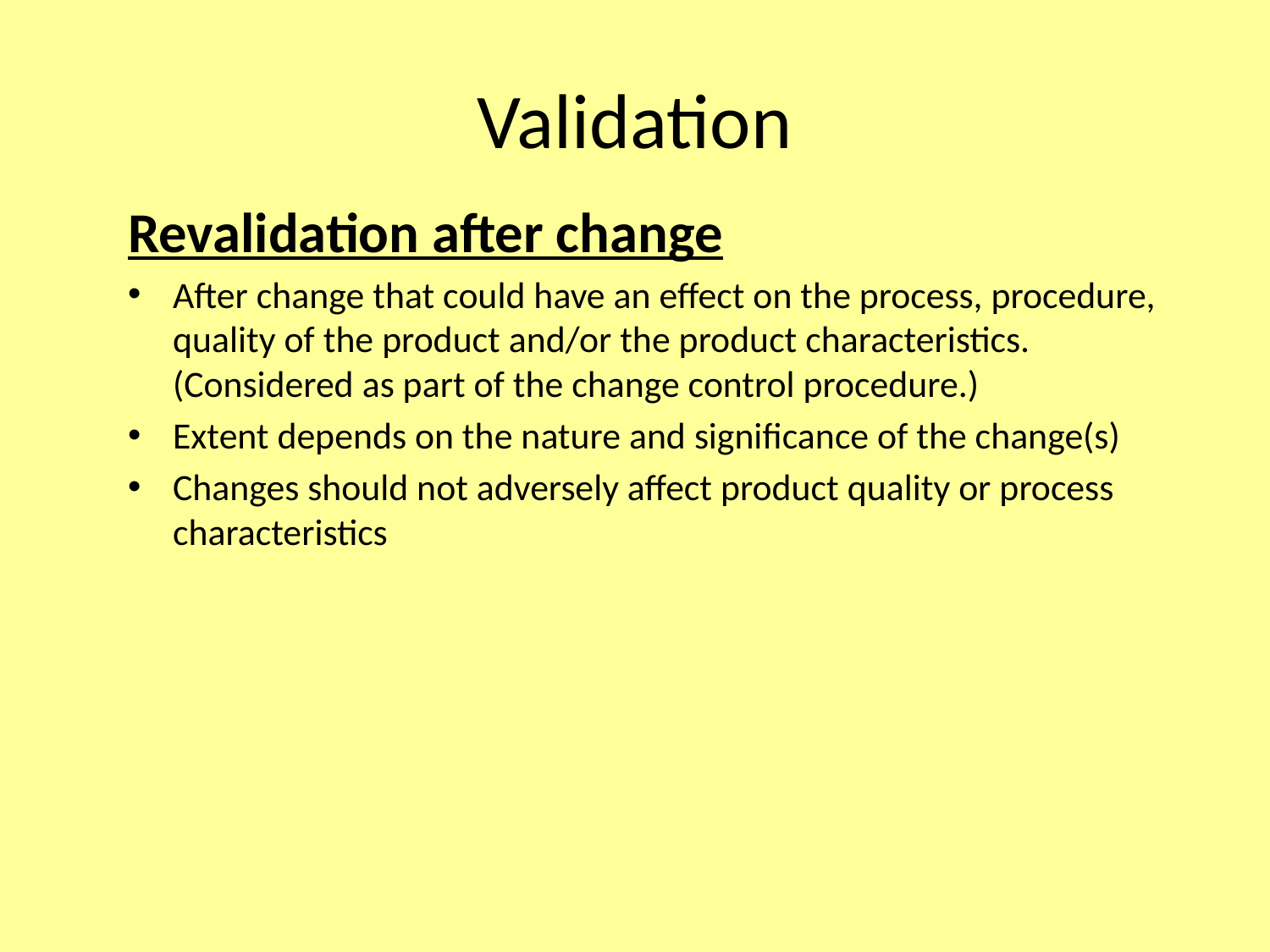

# Validation
Revalidation after change
After change that could have an effect on the process, procedure, quality of the product and/or the product characteristics. (Considered as part of the change control procedure.)
Extent depends on the nature and significance of the change(s)
Changes should not adversely affect product quality or process characteristics